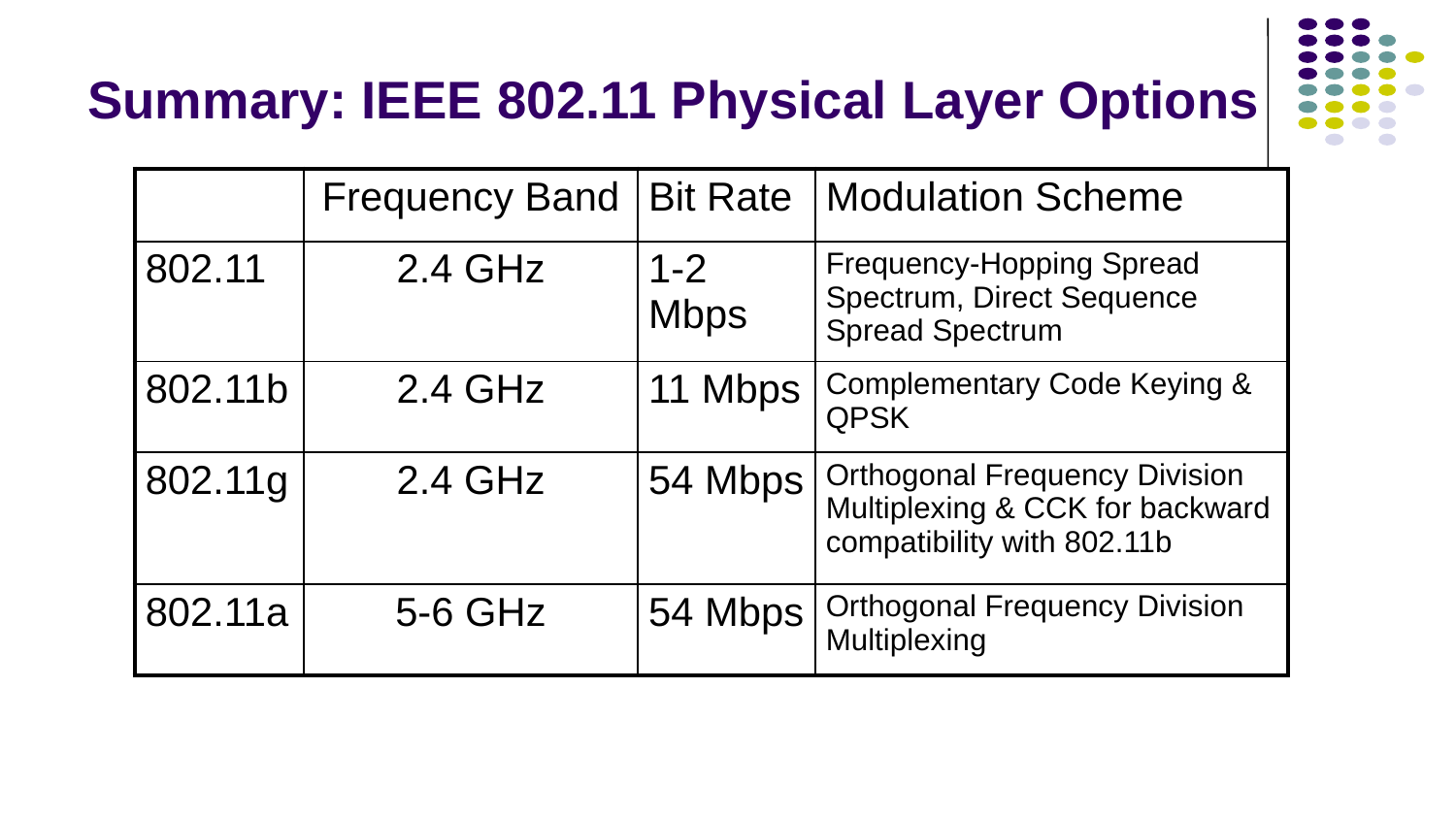

# Summary: IEEE 802.11 Physical Layer Options
|  | Frequency Band | Bit Rate | Modulation Scheme |
| --- | --- | --- | --- |
| 802.11 | 2.4 GHz | 1-2 Mbps | Frequency-Hopping Spread Spectrum, Direct Sequence Spread Spectrum |
| 802.11b | 2.4 GHz | 11 Mbps | Complementary Code Keying & QPSK |
| 802.11g | 2.4 GHz | 54 Mbps | Orthogonal Frequency Division Multiplexing & CCK for backward compatibility with 802.11b |
| 802.11a | 5-6 GHz | 54 Mbps | Orthogonal Frequency Division Multiplexing |